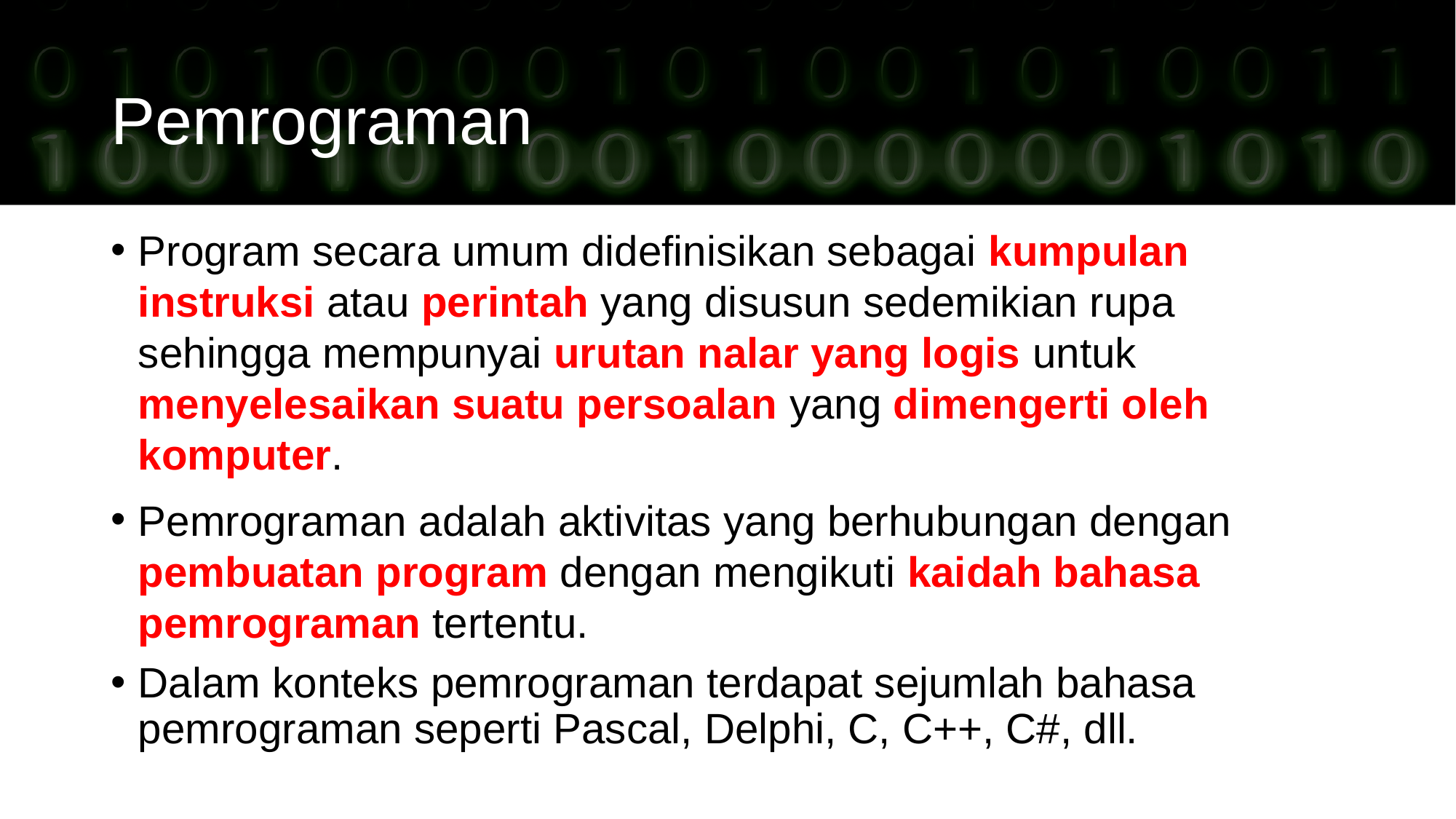

# Pemrograman
Program secara umum didefinisikan sebagai kumpulan instruksi atau perintah yang disusun sedemikian rupa sehingga mempunyai urutan nalar yang logis untuk menyelesaikan suatu persoalan yang dimengerti oleh komputer.
Pemrograman adalah aktivitas yang berhubungan dengan pembuatan program dengan mengikuti kaidah bahasa pemrograman tertentu.
Dalam konteks pemrograman terdapat sejumlah bahasa pemrograman seperti Pascal, Delphi, C, C++, C#, dll.